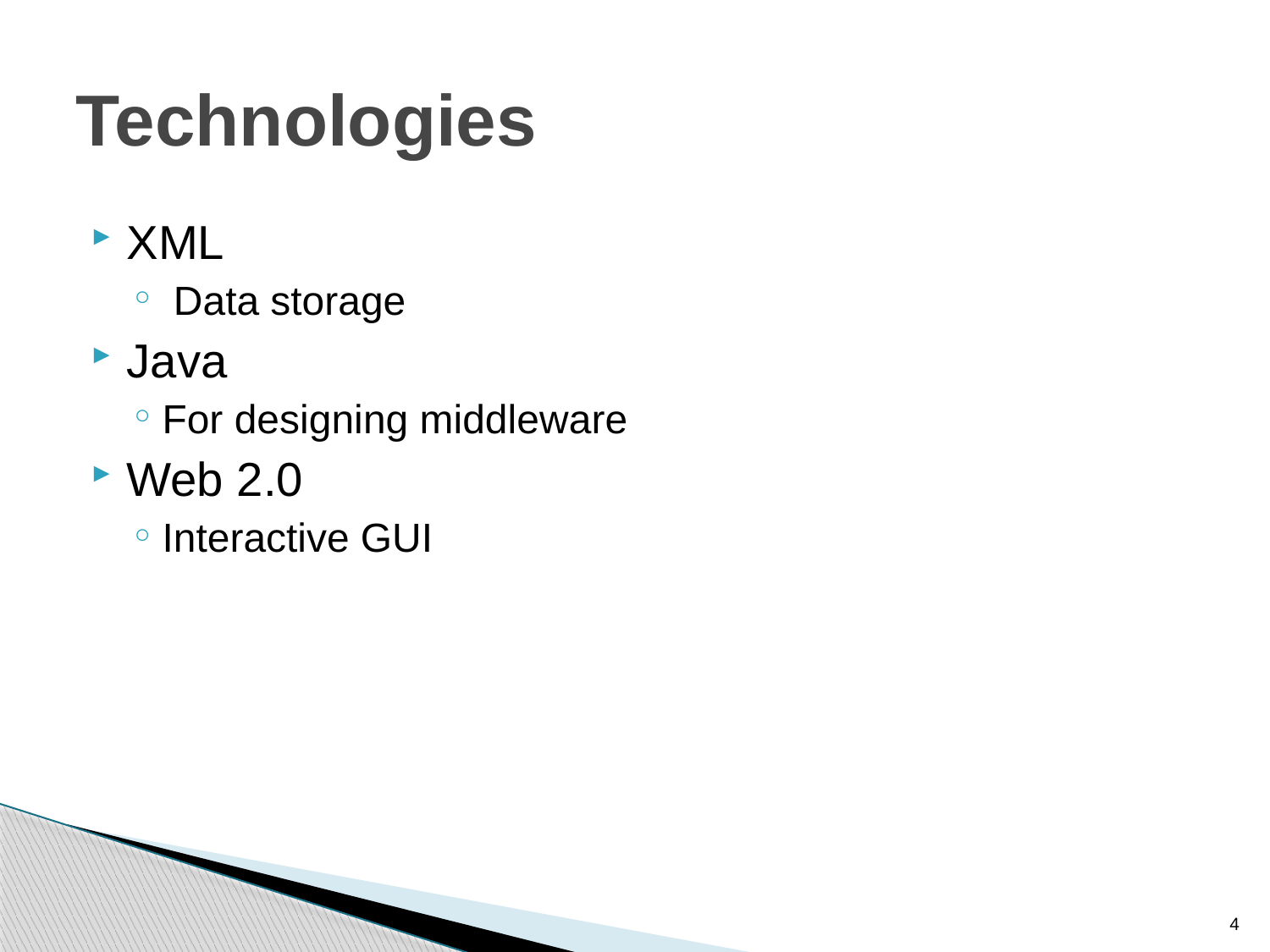

# Technologies
XML
 Data storage
Java
For designing middleware
Web 2.0
Interactive GUI

4